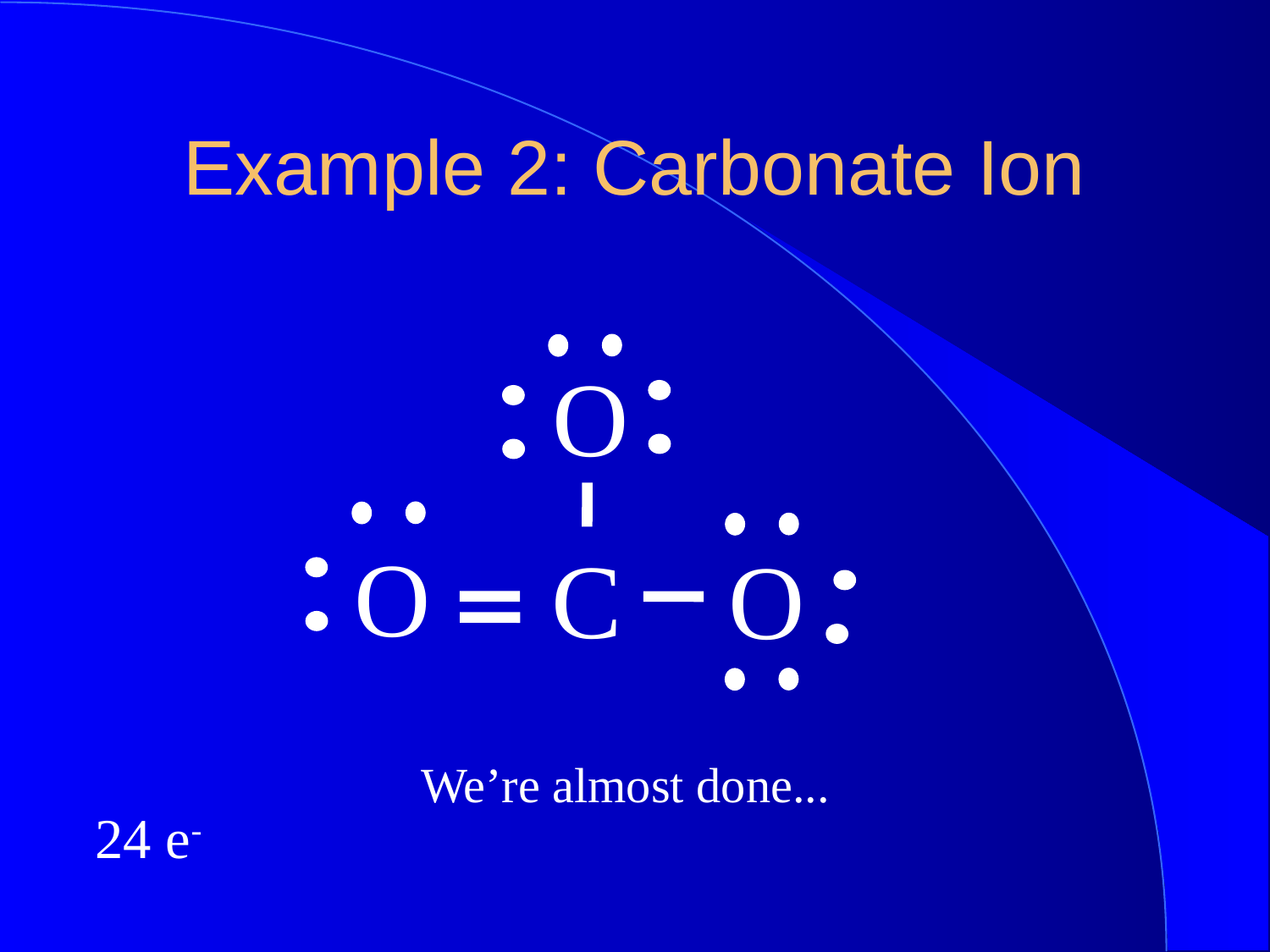

Example 2: Carbonate Ion

O

O
C
O

We’re almost done...
24 e-